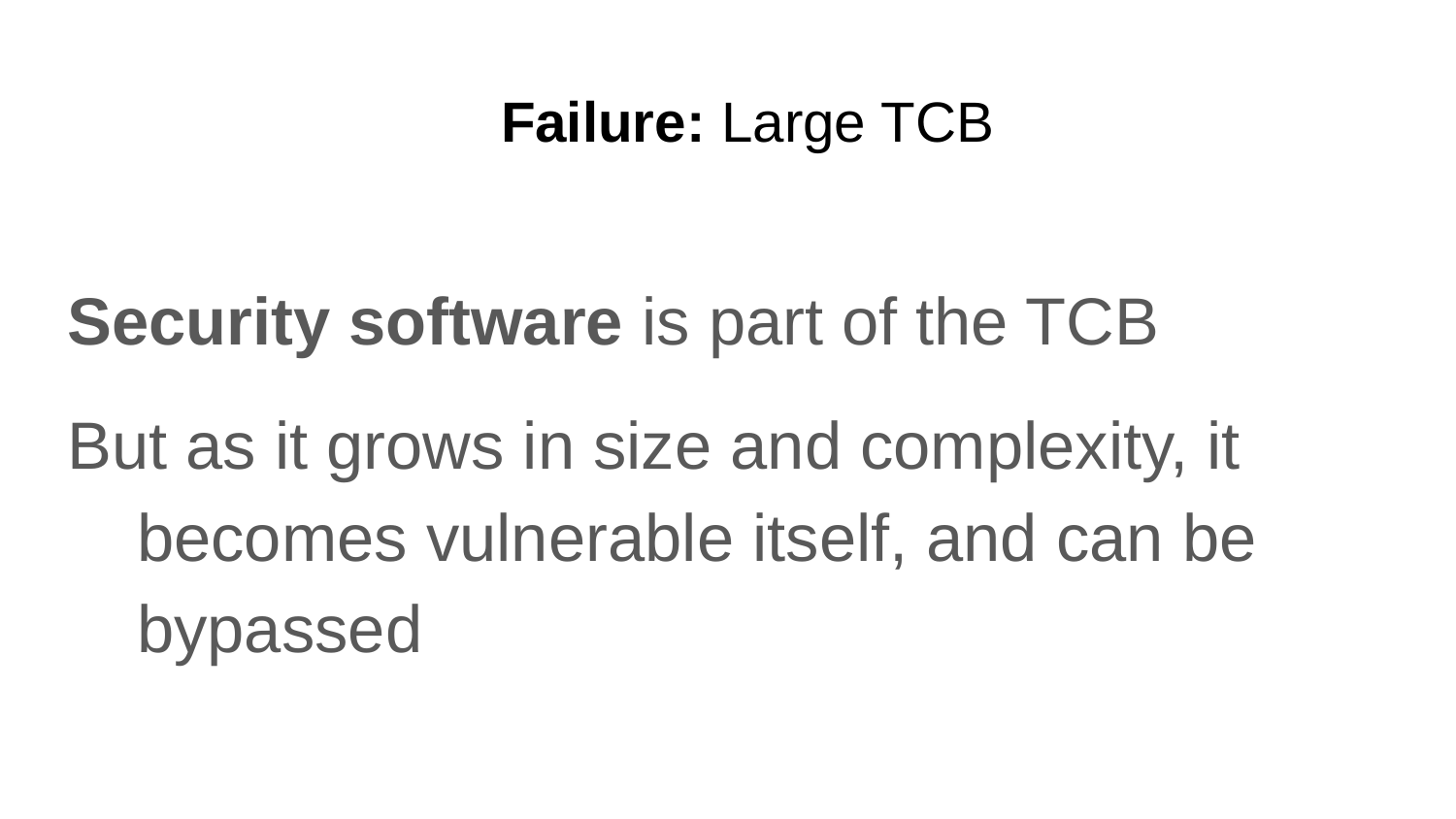

# Failure: Large TCB
Security software is part of the TCB
But as it grows in size and complexity, it becomes vulnerable itself, and can be bypassed